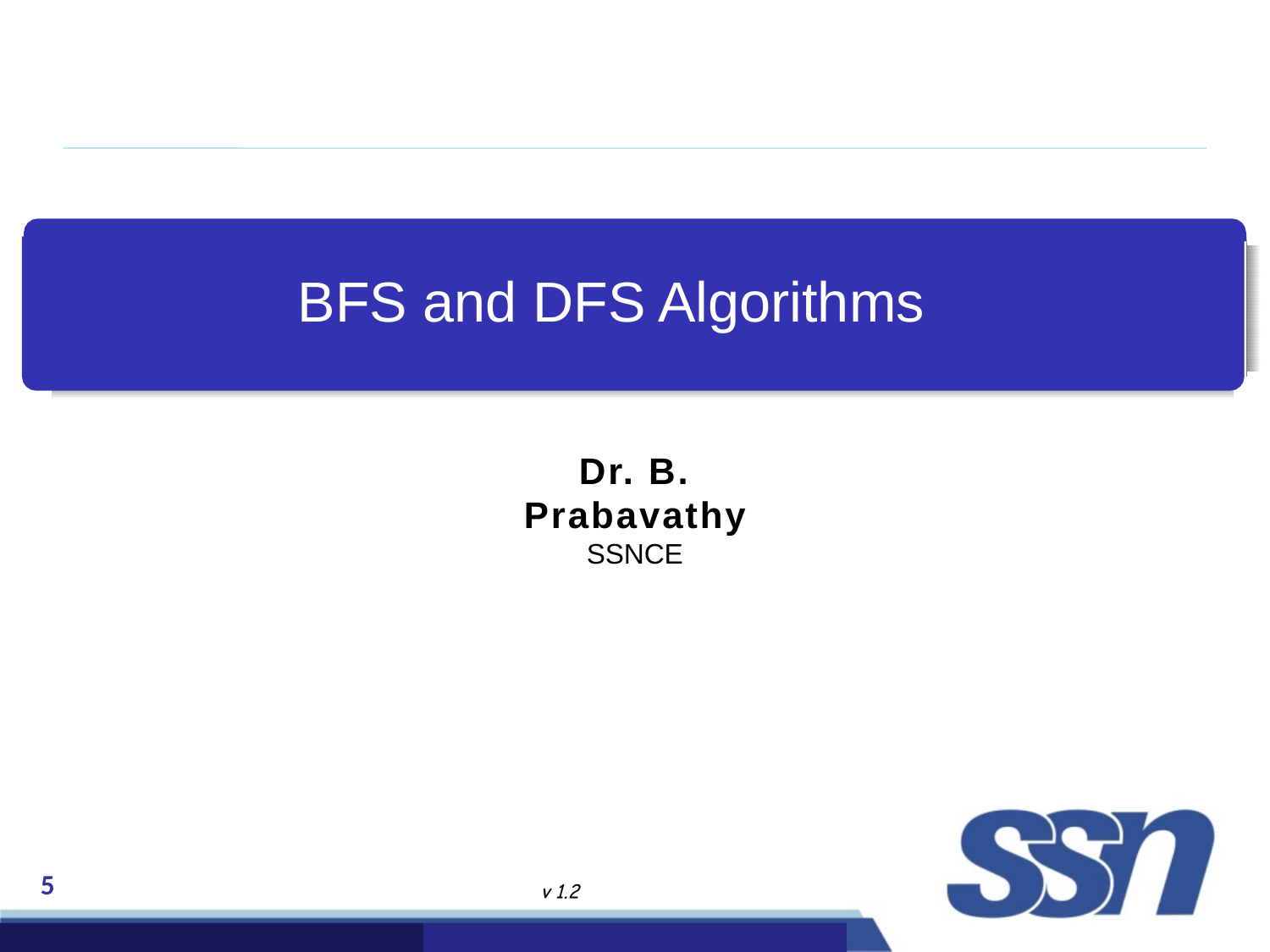

# BFS and DFS Algorithms

Dr. B. Prabavathy
SSNCE